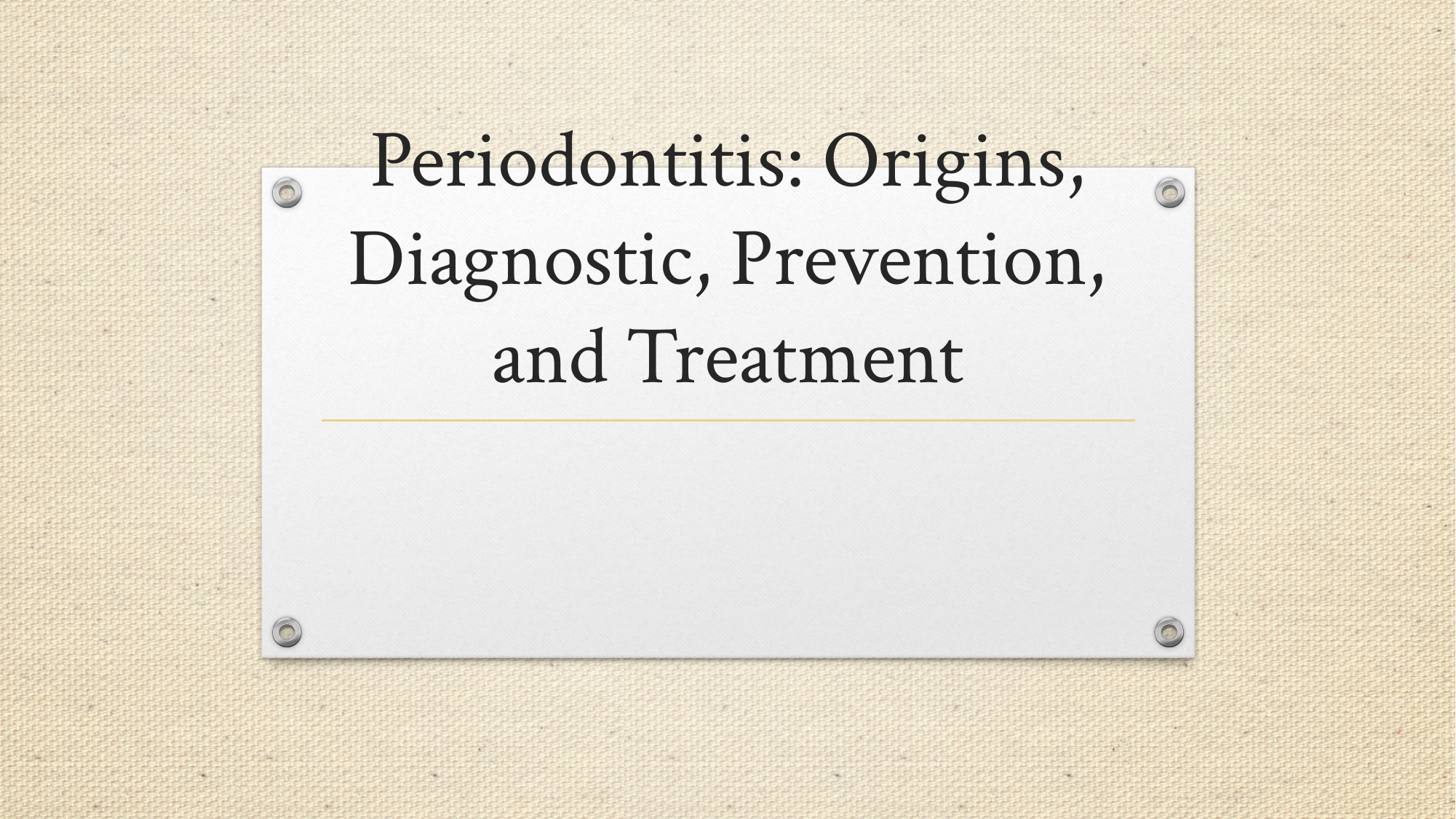

# Periodontitis: Origins, Diagnostic, Prevention, and Treatment